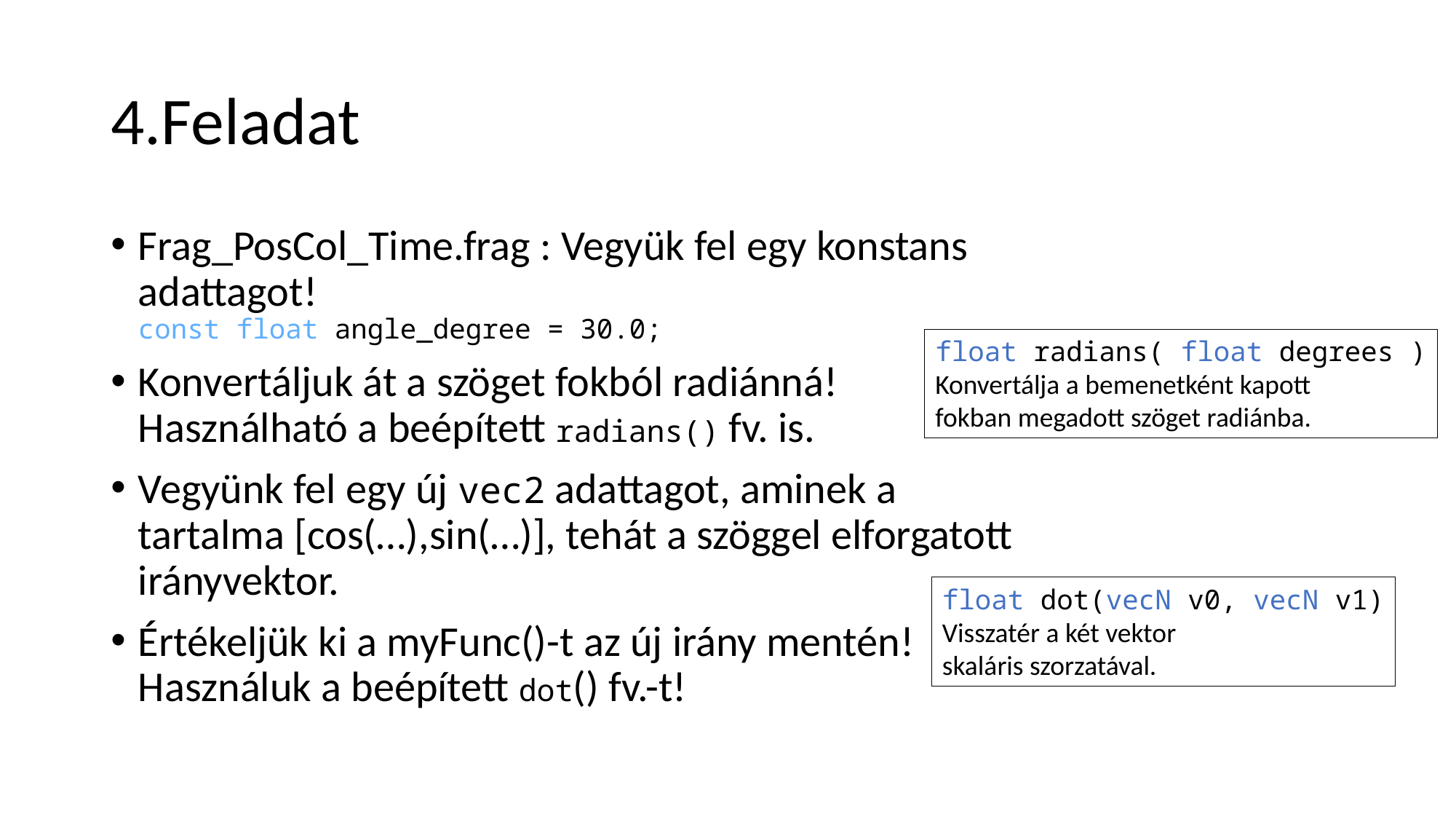

# 4.Feladat
Frag_PosCol_Time.frag : Vegyük fel egy konstans adattagot!
const float angle_degree = 30.0;
Konvertáljuk át a szöget fokból radiánná!
Használható a beépített radians() fv. is.
Vegyünk fel egy új vec2 adattagot, aminek a tartalma [cos(…),sin(…)], tehát a szöggel elforgatott irányvektor.
Értékeljük ki a myFunc()-t az új irány mentén! Használuk a beépített dot() fv.-t!

float radians( float degrees )
Konvertálja a bemenetként kapott
fokban megadott szöget radiánba.
float dot(vecN v0, vecN v1)
Visszatér a két vektor
skaláris szorzatával.